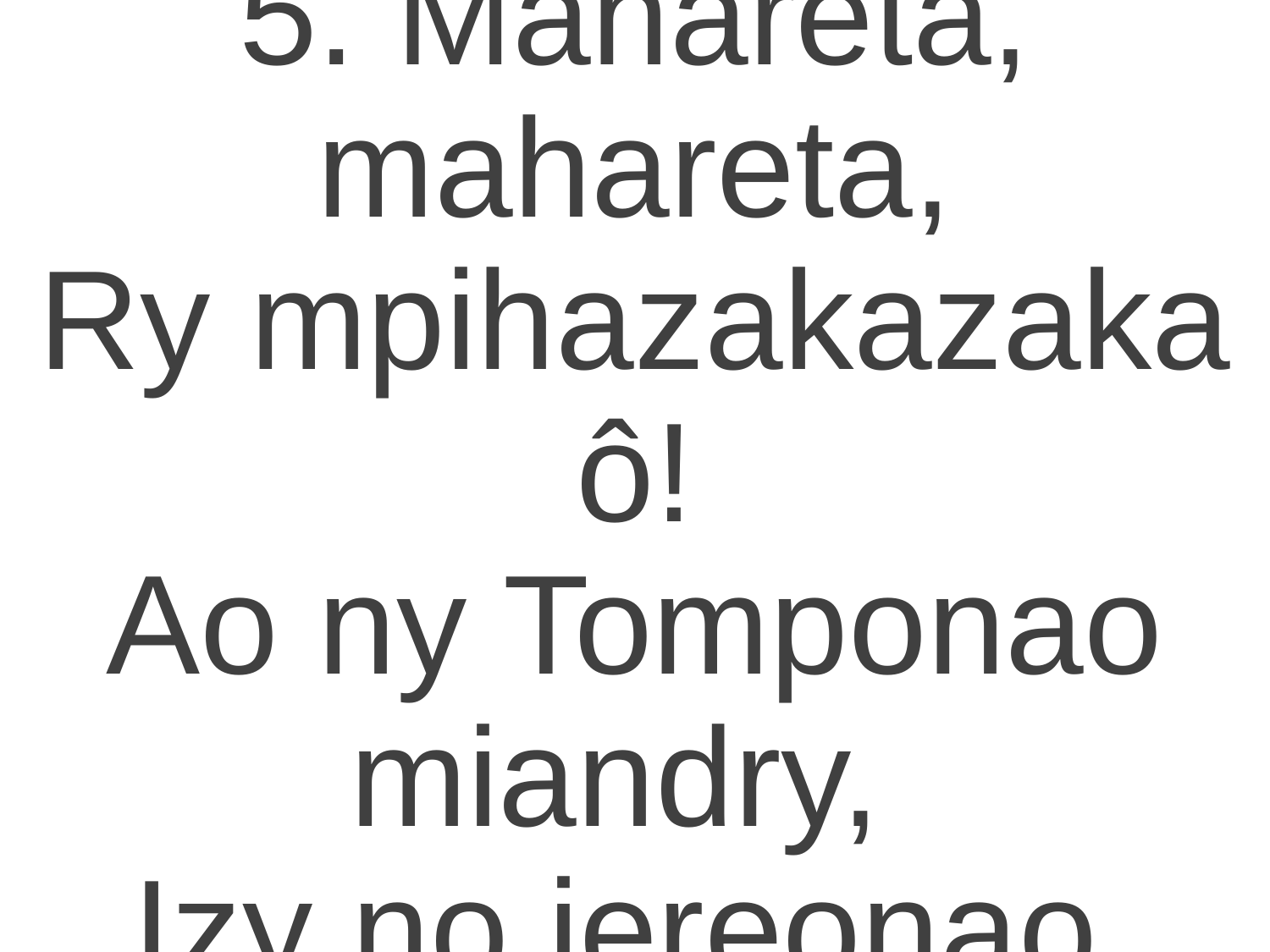

5. Mahareta, mahareta,
Ry mpihazakazaka ô!
Ao ny Tomponao miandry,
Izy no jereonao.